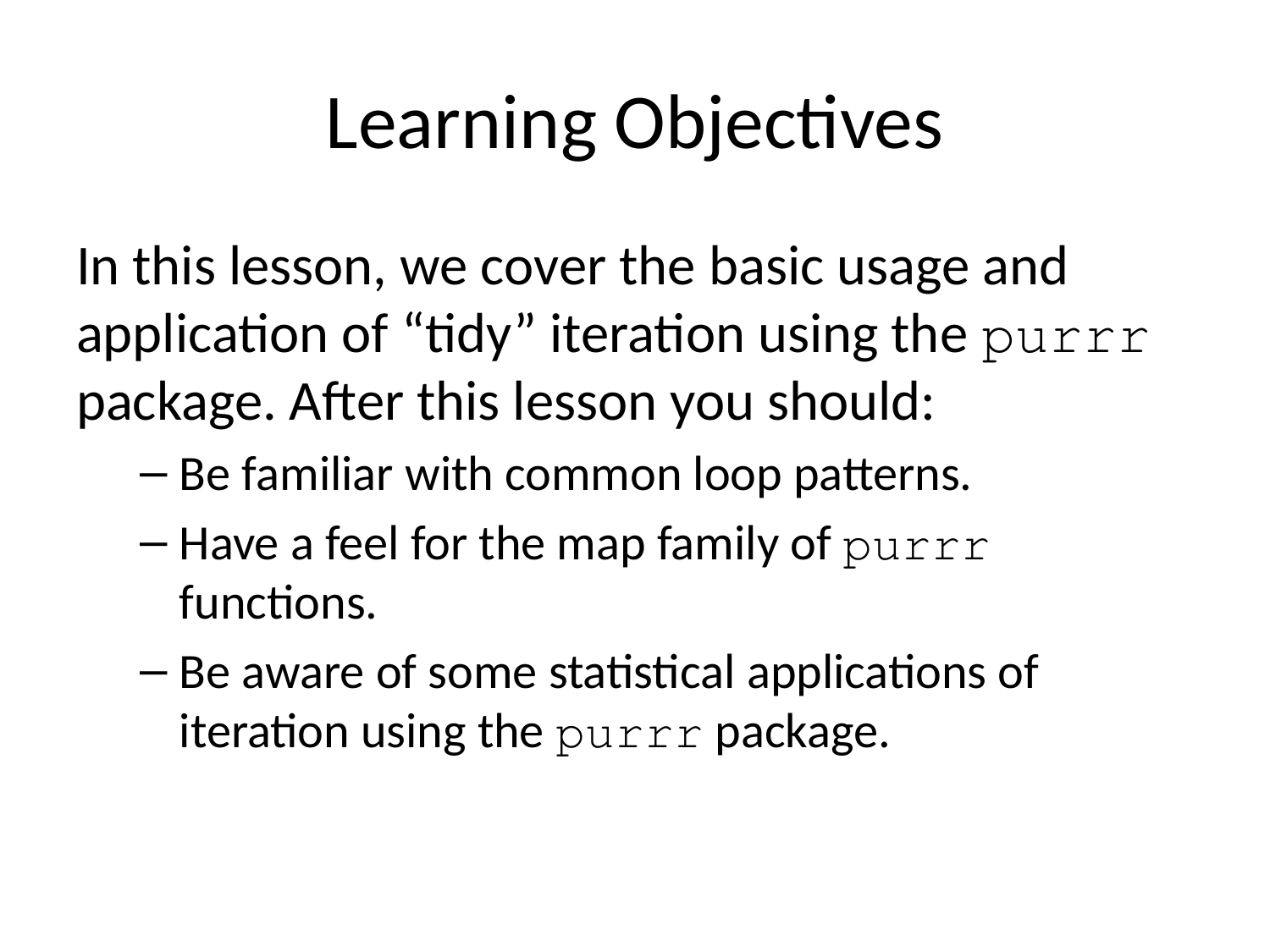

# Learning Objectives
In this lesson, we cover the basic usage and application of “tidy” iteration using the purrr package. After this lesson you should:
Be familiar with common loop patterns.
Have a feel for the map family of purrr functions.
Be aware of some statistical applications of iteration using the purrr package.